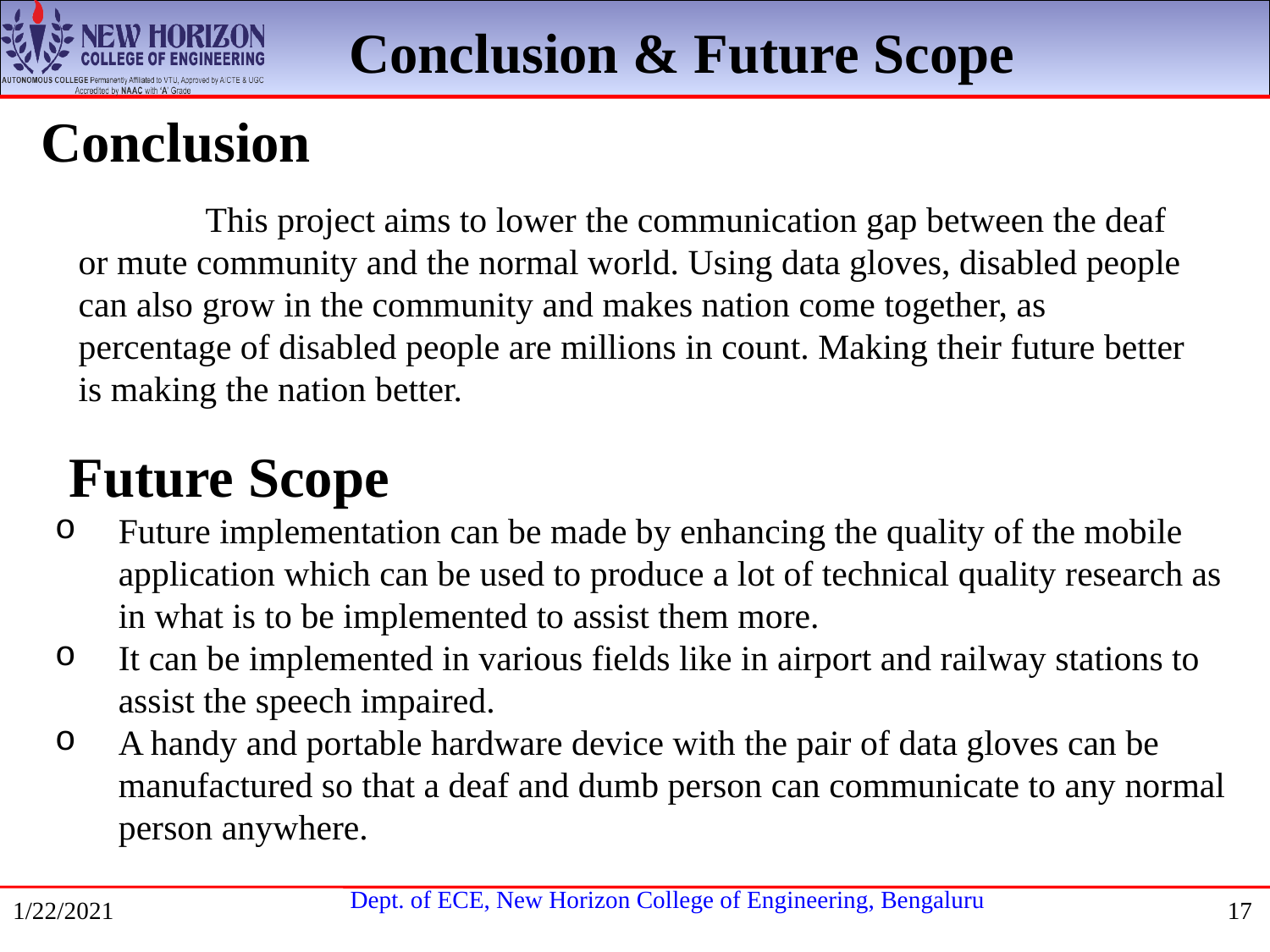

Conclusion & Future Scope
  Conclusion
	This project aims to lower the communication gap between the deaf or mute community and the normal world. Using data gloves, disabled people can also grow in the community and makes nation come together, as percentage of disabled people are millions in count. Making their future better  is making the nation better.
 Future Scope
Future implementation can be made by enhancing the quality of the mobile application which can be used to produce a lot of technical quality research as in what is to be implemented to assist them more.
It can be implemented in various fields like in airport and railway stations to assist the speech impaired.
A handy and portable hardware device with the pair of data gloves can be manufactured so that a deaf and dumb person can communicate to any normal person anywhere.
1/22/2021
17